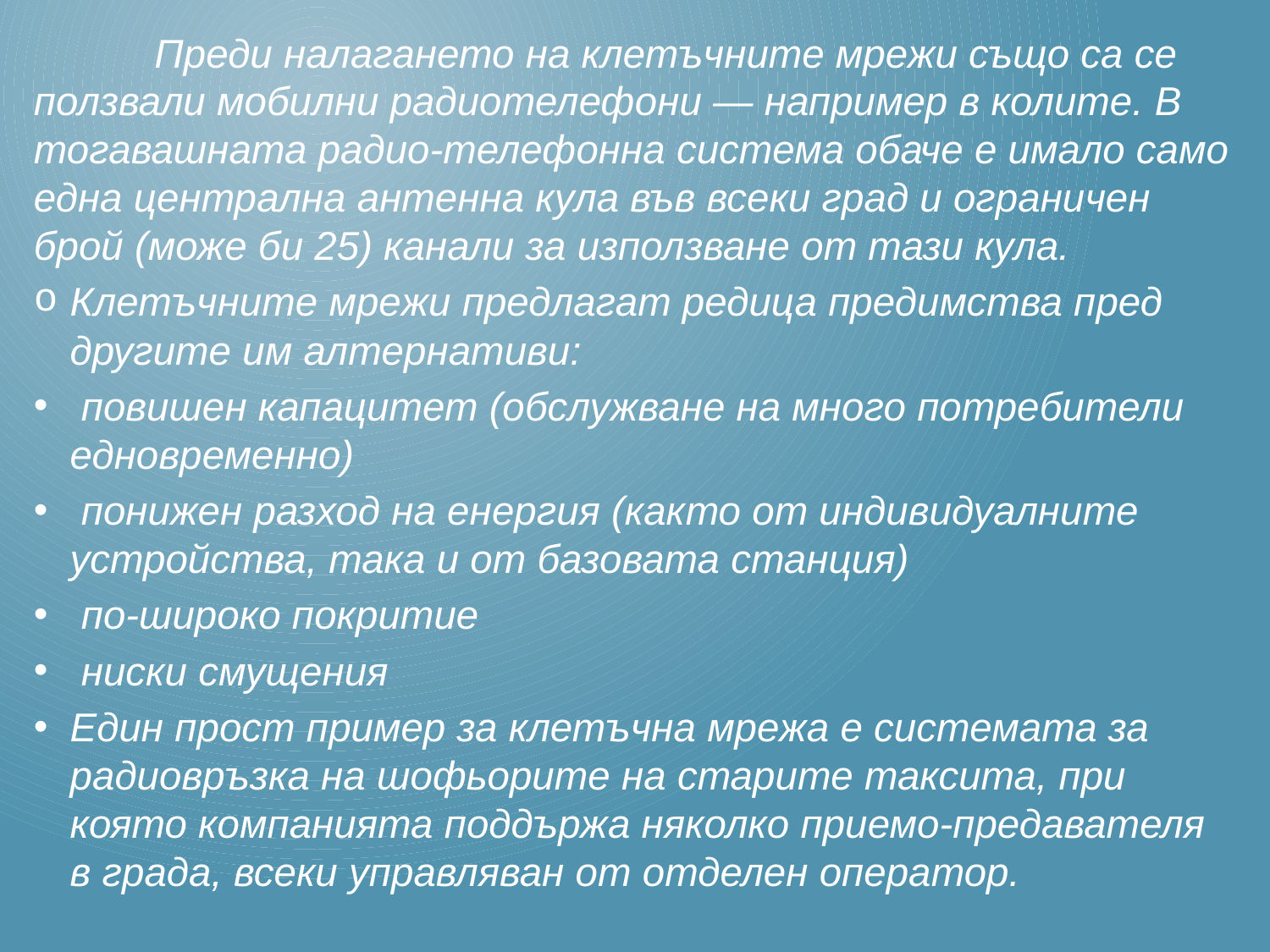

Преди налагането на клетъчните мрежи също са се ползвали мобилни радиотелефони — например в колите. В тогавашната радио-телефонна система обаче е имало само една централна антенна кула във всеки град и ограничен брой (може би 25) канали за използване от тази кула.
Клетъчните мрежи предлагат редица предимства пред другите им алтернативи:
 повишен капацитет (обслужване на много потребители едновременно)
 понижен разход на енергия (както от индивидуалните устройства, така и от базовата станция)
 по-широко покритие
 ниски смущения
Един прост пример за клетъчна мрежа е системата за радиовръзка на шофьорите на старите таксита, при която компанията поддържа няколко приемо-предавателя в града, всеки управляван от отделен оператор.
#